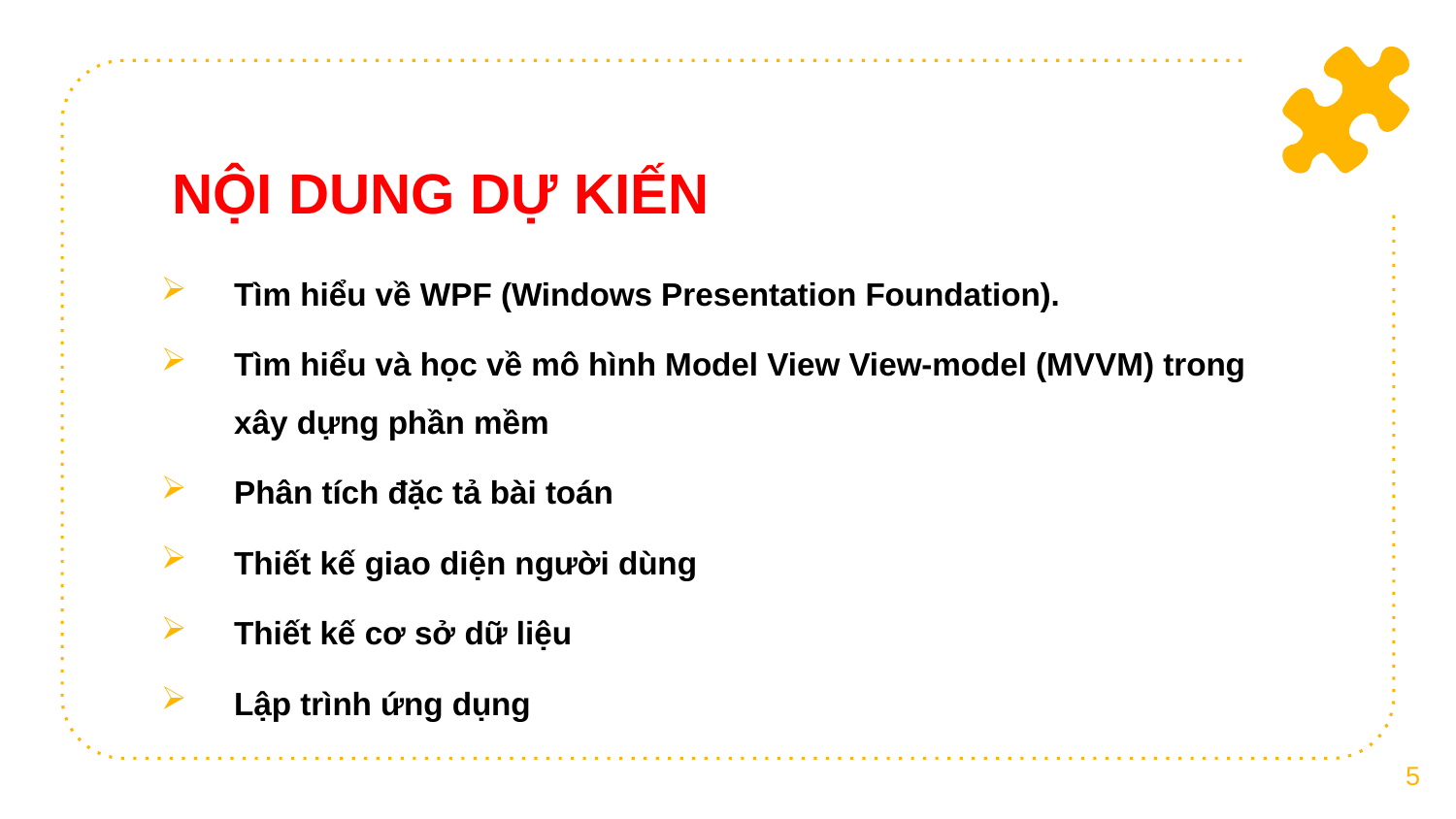

# NỘI DUNG DỰ KIẾN
Tìm hiểu về WPF (Windows Presentation Foundation).
Tìm hiểu và học về mô hình Model View View-model (MVVM) trong xây dựng phần mềm
Phân tích đặc tả bài toán
Thiết kế giao diện người dùng
Thiết kế cơ sở dữ liệu
Lập trình ứng dụng
5